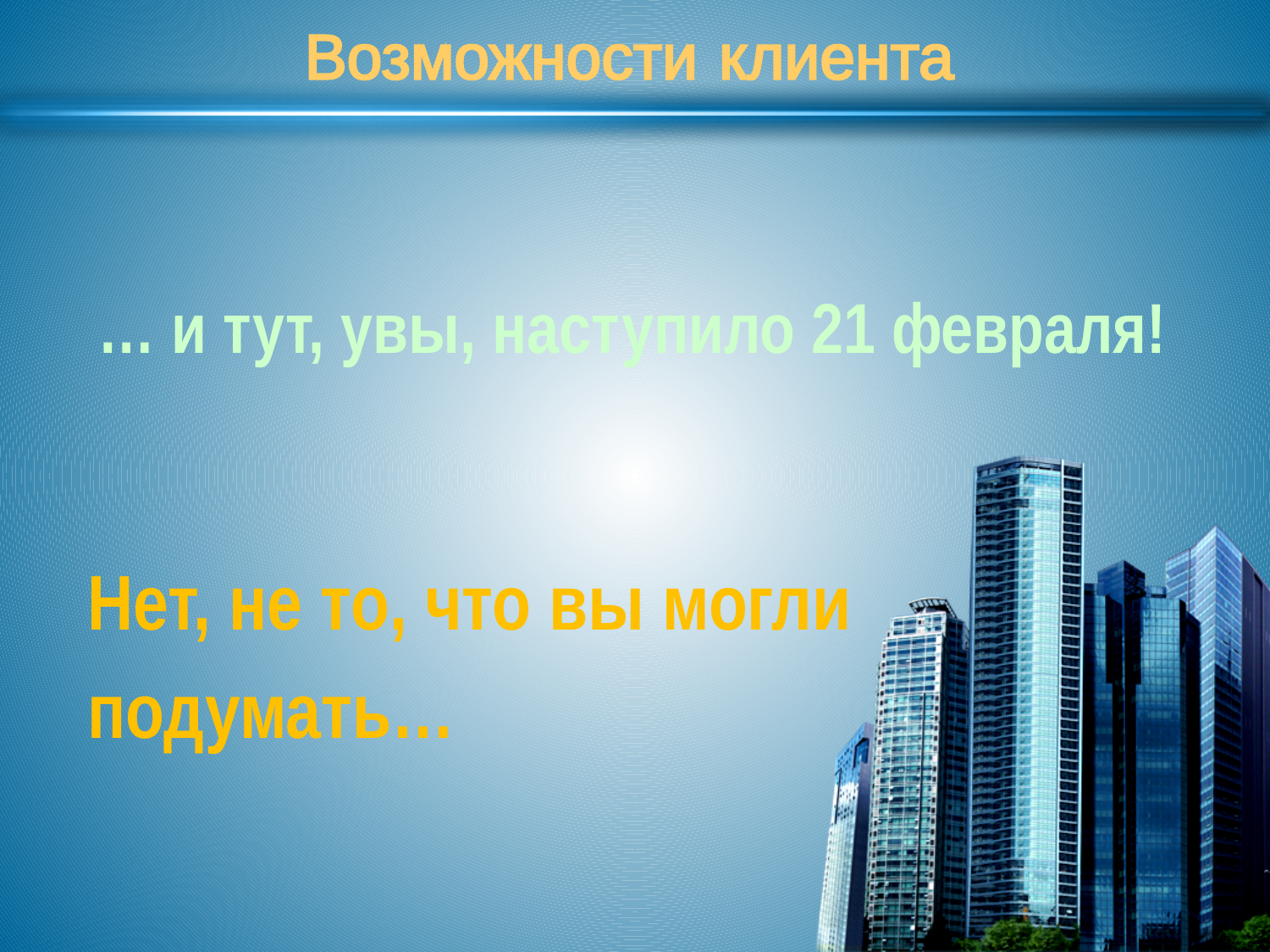

# Возможности клиента
… и тут, увы, наступило 21 февраля!
Нет, не то, что вы могли
подумать…